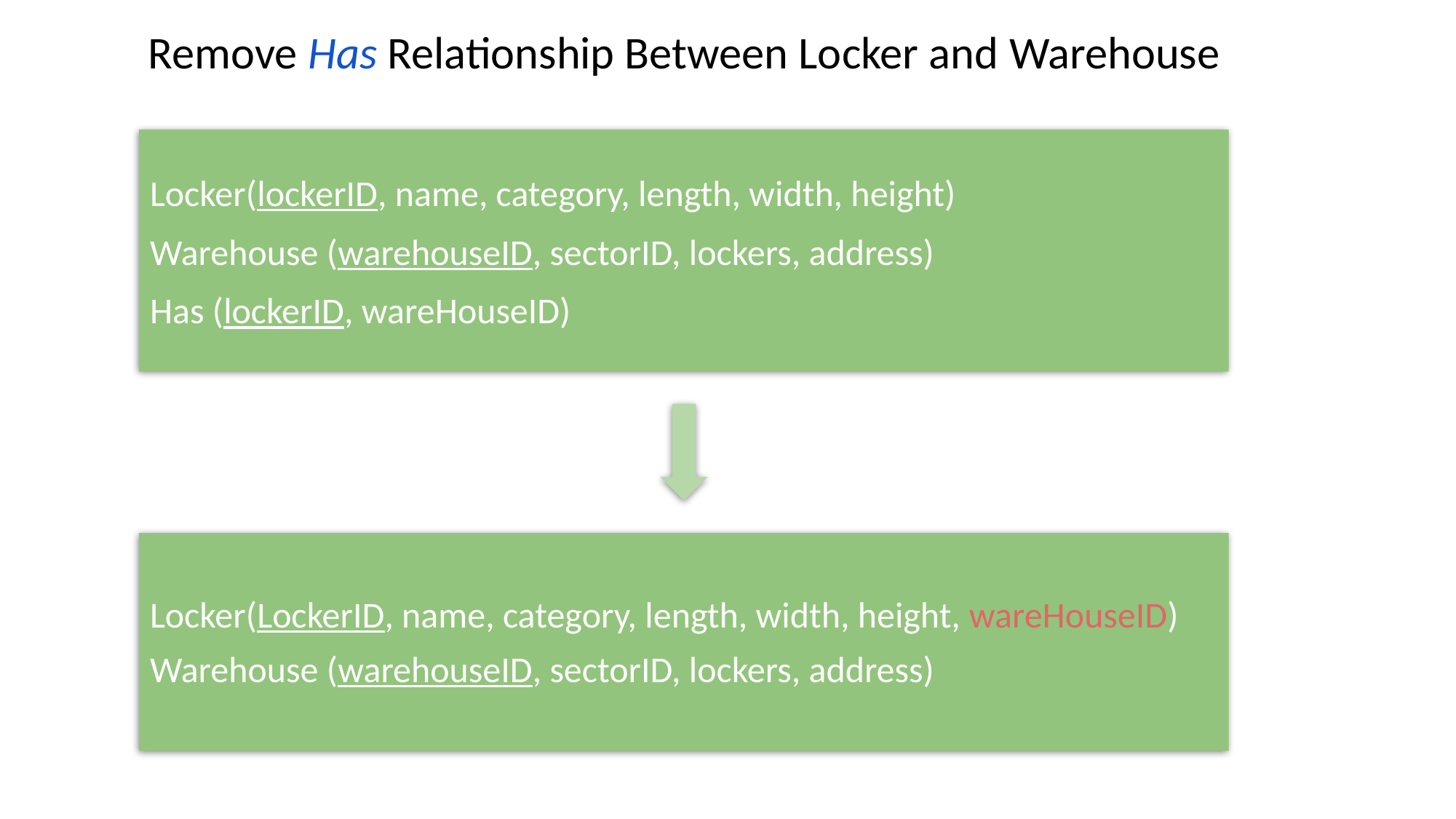

Remove Has Relationship Between Locker and Warehouse
Locker(lockerID, name, category, length, width, height)
Warehouse (warehouseID, sectorID, lockers, address)
Has (lockerID, wareHouseID)

Locker(LockerID, name, category, length, width, height, wareHouseID)
Warehouse (warehouseID, sectorID, lockers, address)